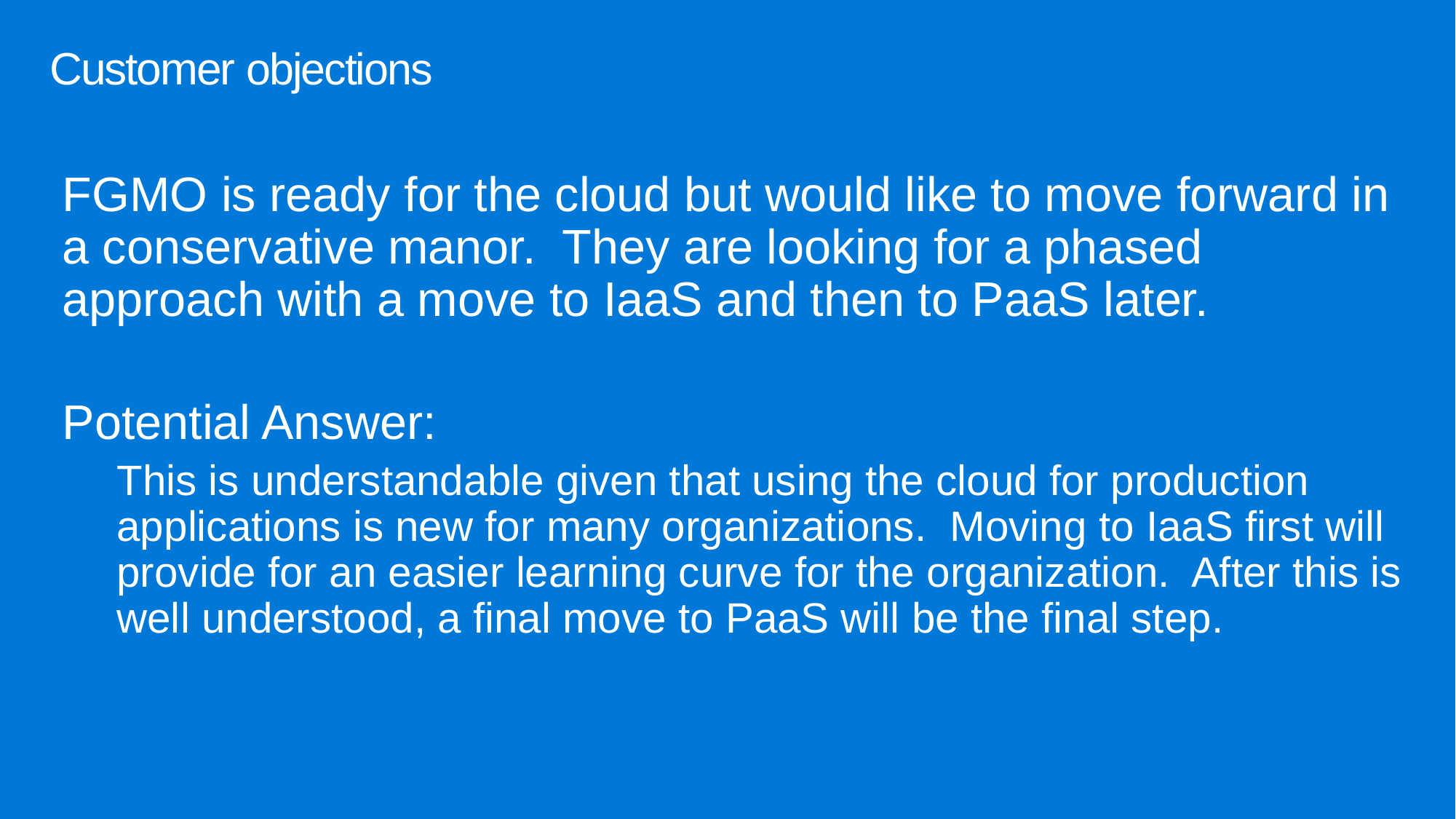

# Customer objections
FGMO is ready for the cloud but would like to move forward in a conservative manor.  They are looking for a phased approach with a move to IaaS and then to PaaS later.

Potential Answer:
This is understandable given that using the cloud for production applications is new for many organizations.  Moving to IaaS first will provide for an easier learning curve for the organization.  After this is well understood, a final move to PaaS will be the final step.